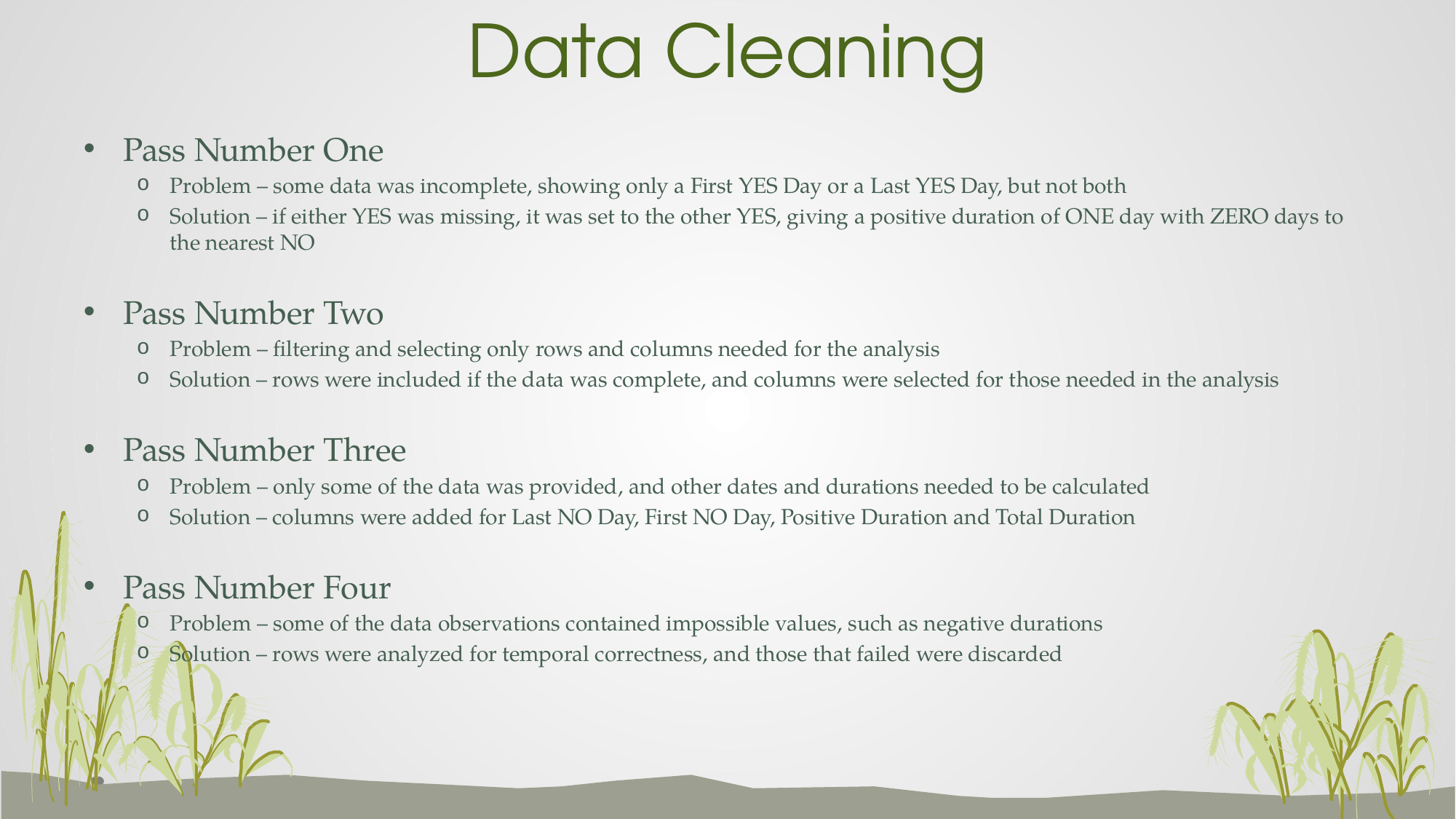

# Data Cleaning
Pass Number One
Problem – some data was incomplete, showing only a First YES Day or a Last YES Day, but not both
Solution – if either YES was missing, it was set to the other YES, giving a positive duration of ONE day with ZERO days to the nearest NO

Pass Number Two
Problem – filtering and selecting only rows and columns needed for the analysis
Solution – rows were included if the data was complete, and columns were selected for those needed in the analysis

Pass Number Three
Problem – only some of the data was provided, and other dates and durations needed to be calculated
Solution – columns were added for Last NO Day, First NO Day, Positive Duration and Total Duration

Pass Number Four
Problem – some of the data observations contained impossible values, such as negative durations
Solution – rows were analyzed for temporal correctness, and those that failed were discarded